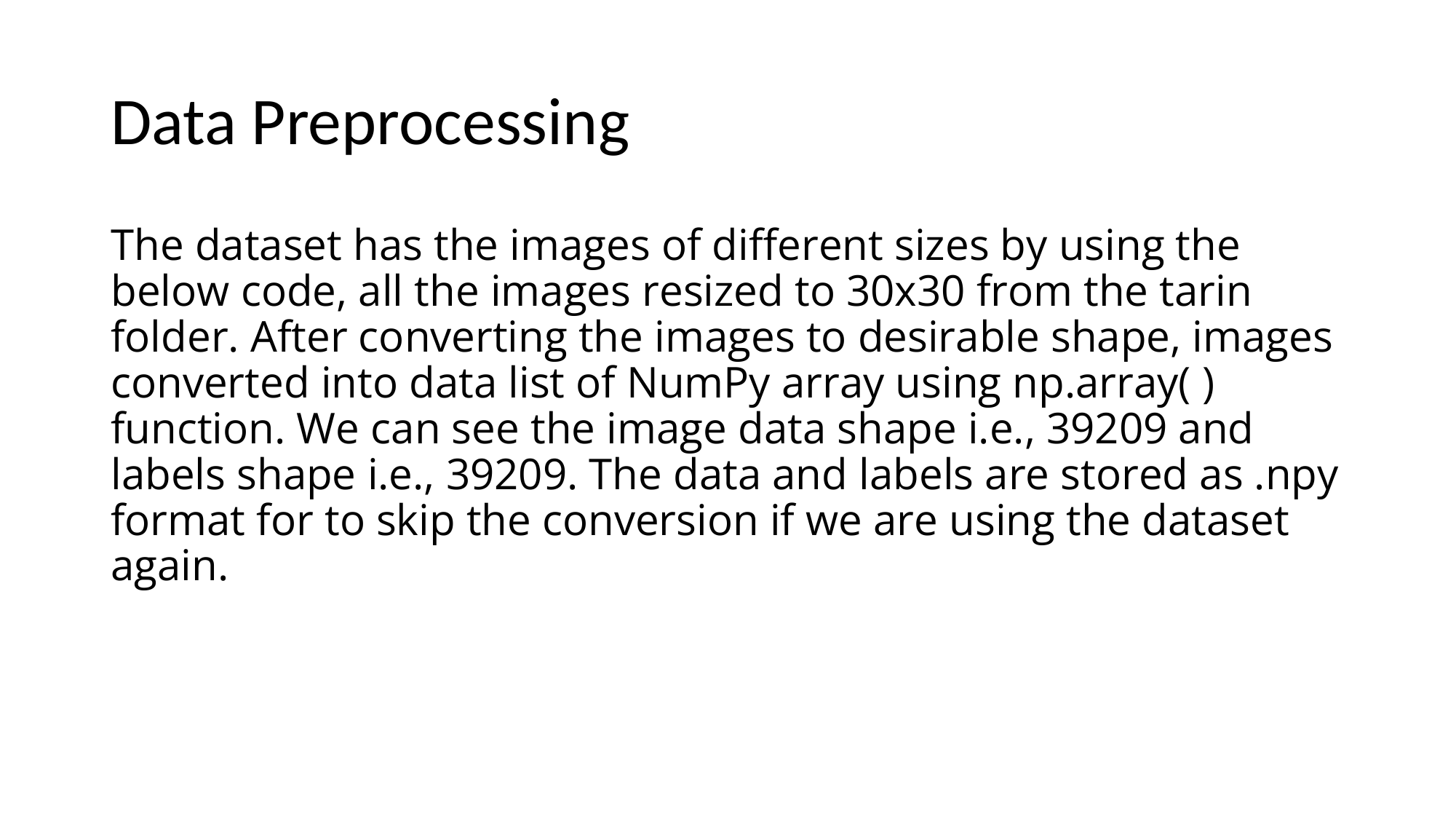

# Data Preprocessing
The dataset has the images of different sizes by using the below code, all the images resized to 30x30 from the tarin folder. After converting the images to desirable shape, images converted into data list of NumPy array using np.array( ) function. We can see the image data shape i.e., 39209 and labels shape i.e., 39209. The data and labels are stored as .npy format for to skip the conversion if we are using the dataset again.